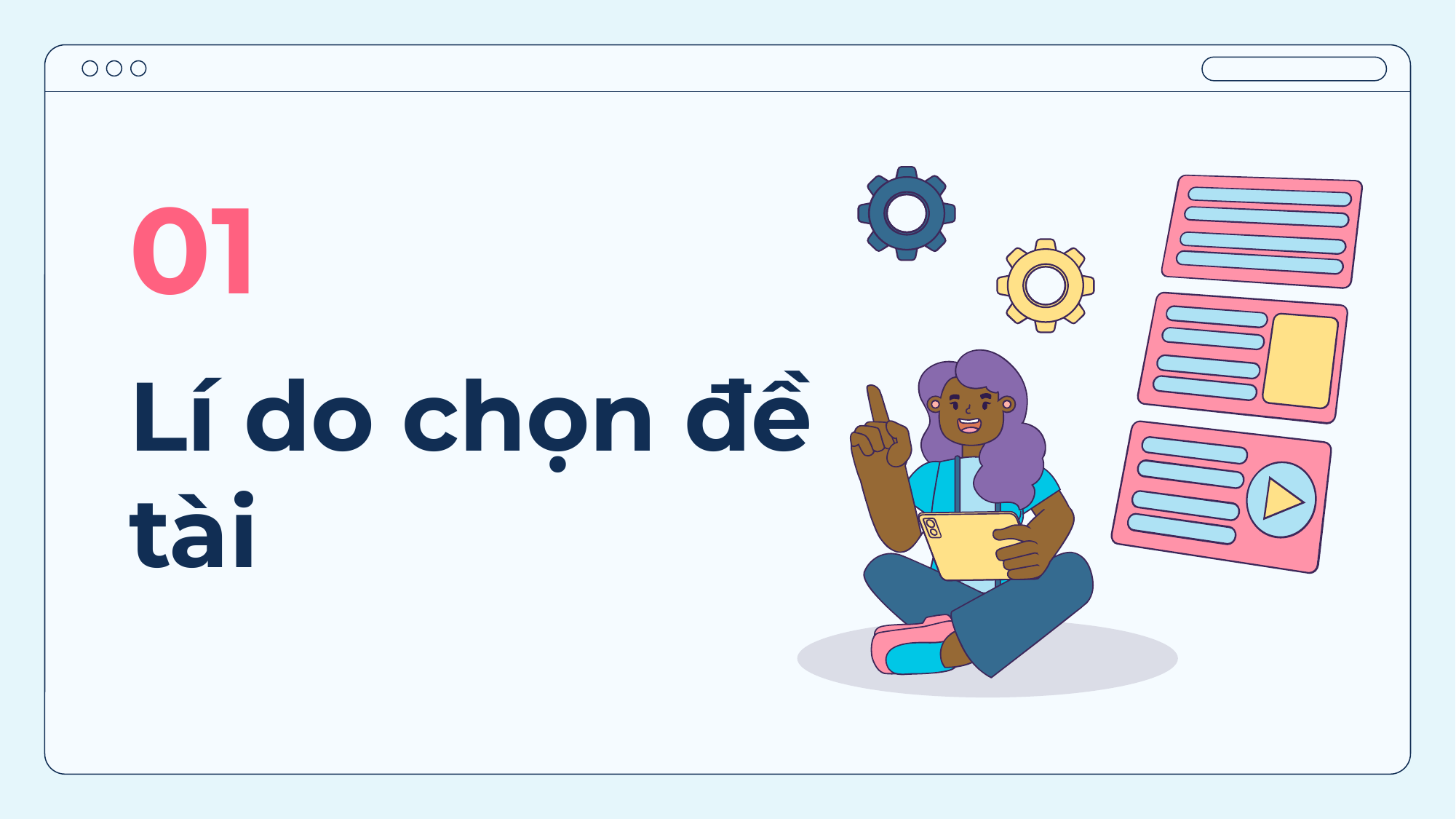

01
# Lí do chọn đề tài